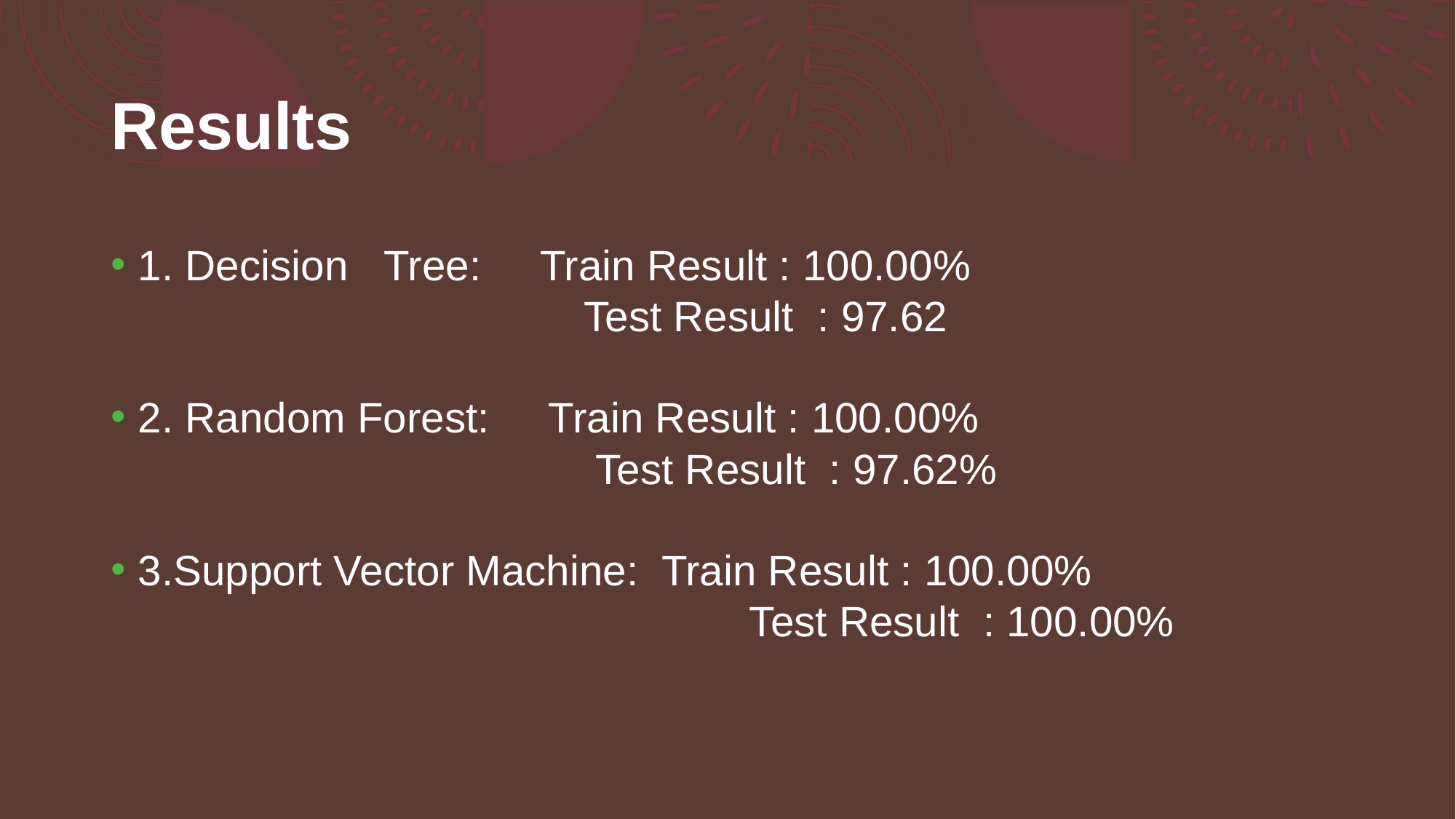

# Results
1. Decision   Tree:     Train Result : 100.00%
                                        Test Result  : 97.62

2. Random Forest:     Train Result : 100.00%
                                         Test Result  : 97.62%

3.Support Vector Machine:  Train Result : 100.00%
                                                      Test Result  : 100.00%